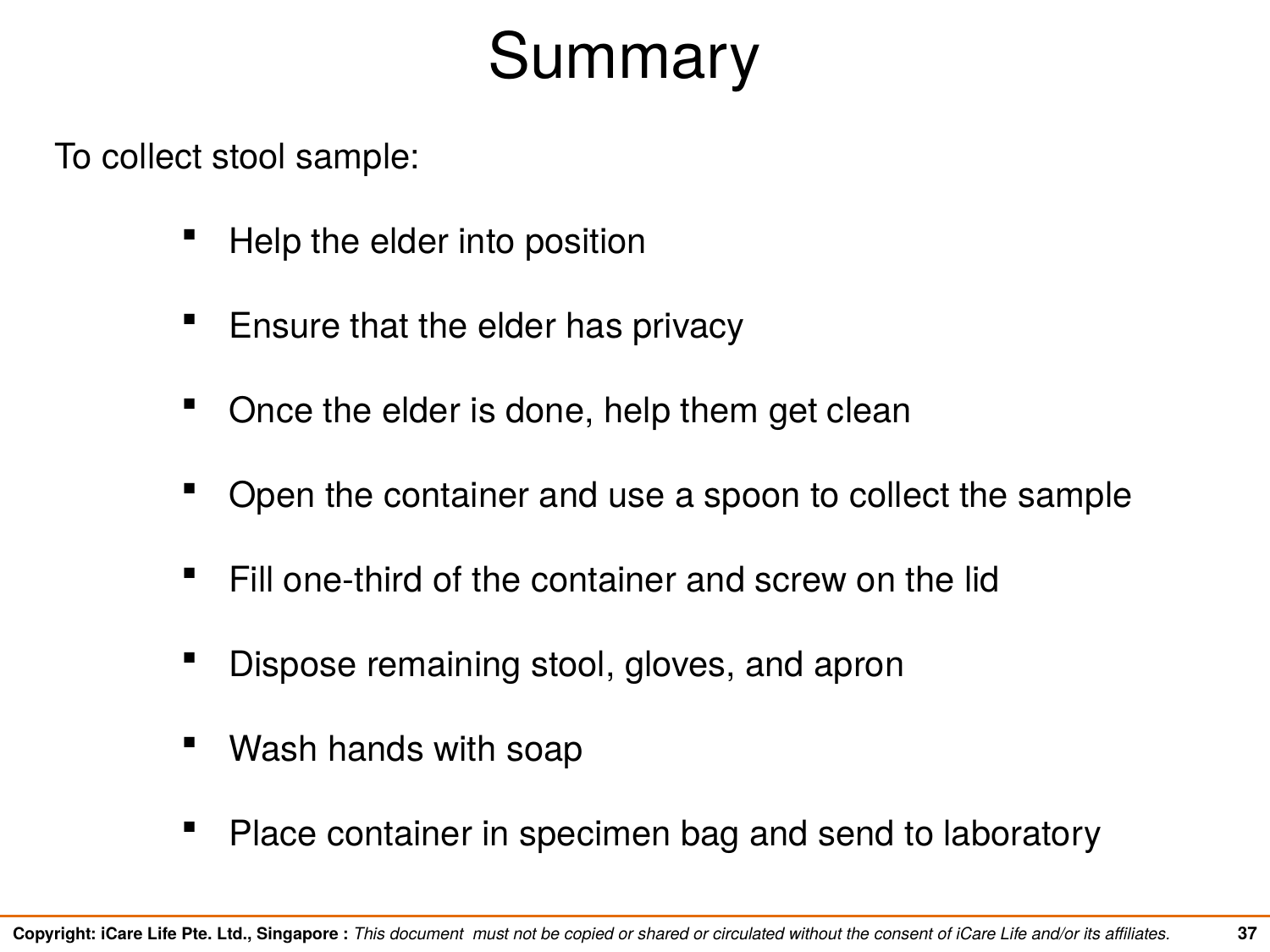

# Summary
To collect stool sample:
Help the elder into position
Ensure that the elder has privacy
Once the elder is done, help them get clean
Open the container and use a spoon to collect the sample
Fill one-third of the container and screw on the lid
Dispose remaining stool, gloves, and apron
Wash hands with soap
Place container in specimen bag and send to laboratory
37